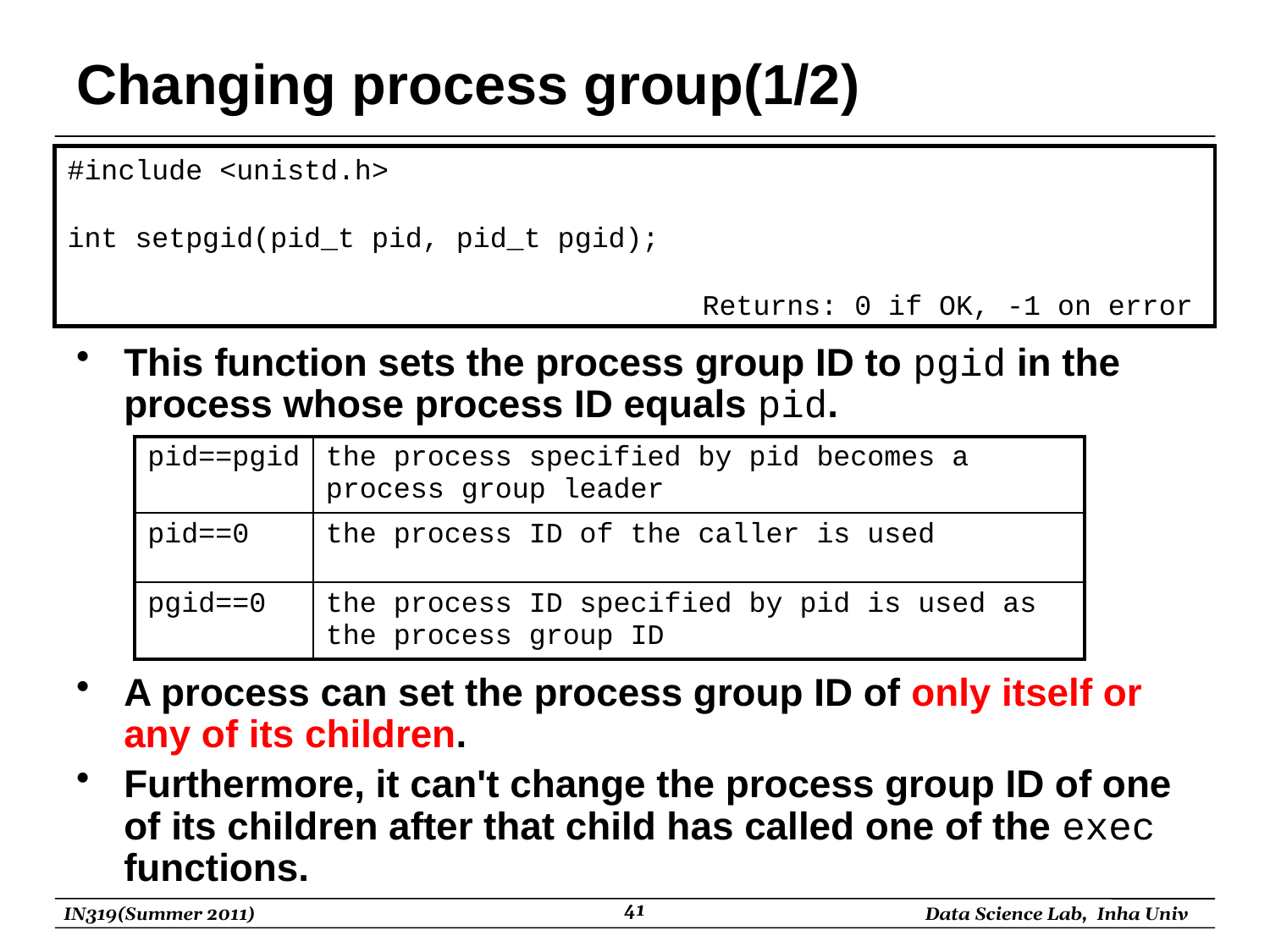

# Changing process group(1/2)
#include <unistd.h>

int setpgid(pid_t pid, pid_t pgid);

					Returns: 0 if OK, -1 on error
This function sets the process group ID to pgid in the process whose process ID equals pid.

A process can set the process group ID of only itself or any of its children.
Furthermore, it can't change the process group ID of one of its children after that child has called one of the exec functions.
| pid==pgid | the process specified by pid becomes a process group leader |
| --- | --- |
| pid==0 | the process ID of the caller is used |
| pgid==0 | the process ID specified by pid is used as the process group ID |
41